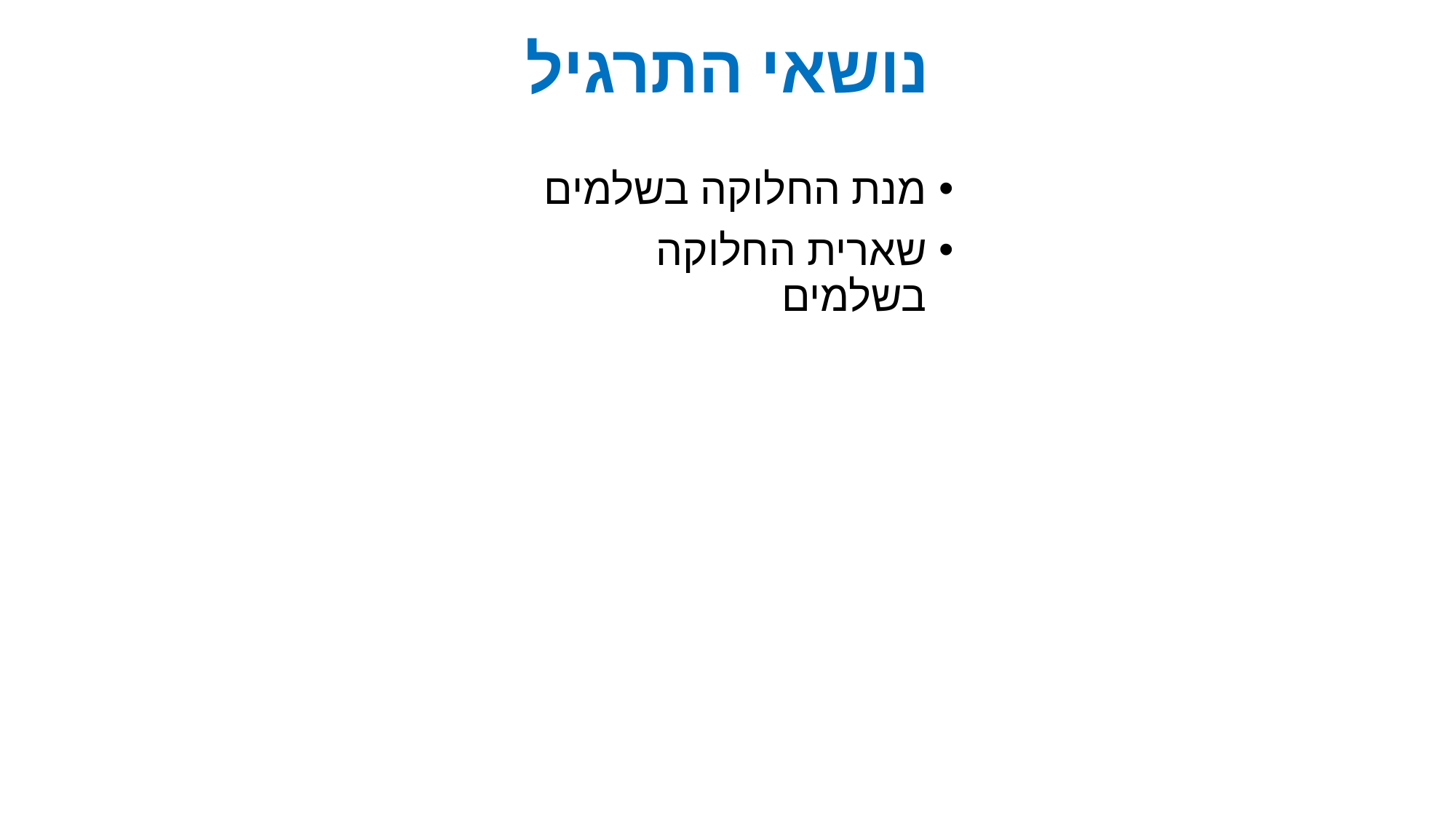

# נושאי התרגיל
מנת החלוקה בשלמים
שארית החלוקה בשלמים